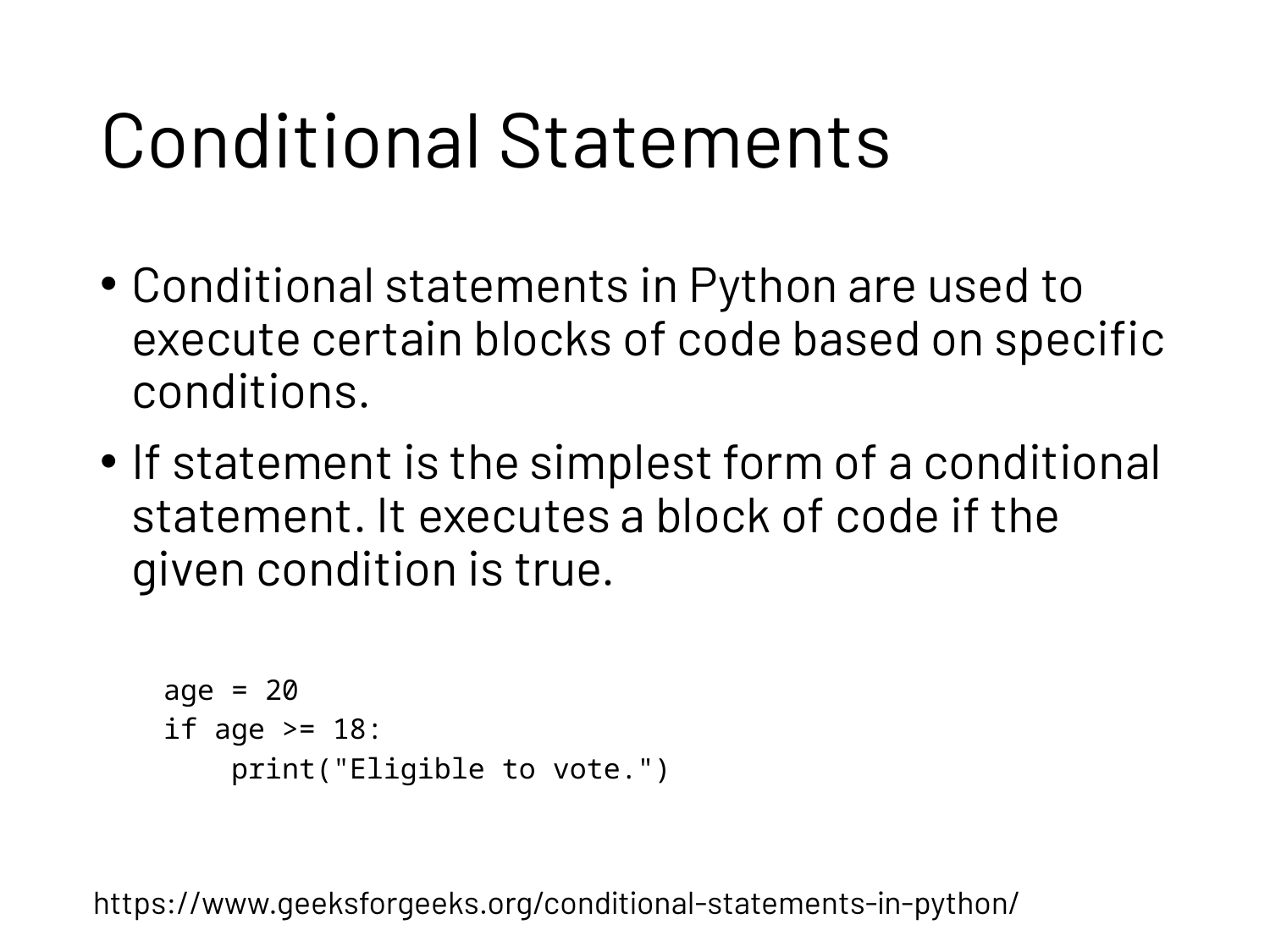

# Conditional Statements
Conditional statements in Python are used to execute certain blocks of code based on specific conditions.
If statement is the simplest form of a conditional statement. It executes a block of code if the given condition is true.

age = 20
if age >= 18:
    print("Eligible to vote.")
https://www.geeksforgeeks.org/conditional-statements-in-python/